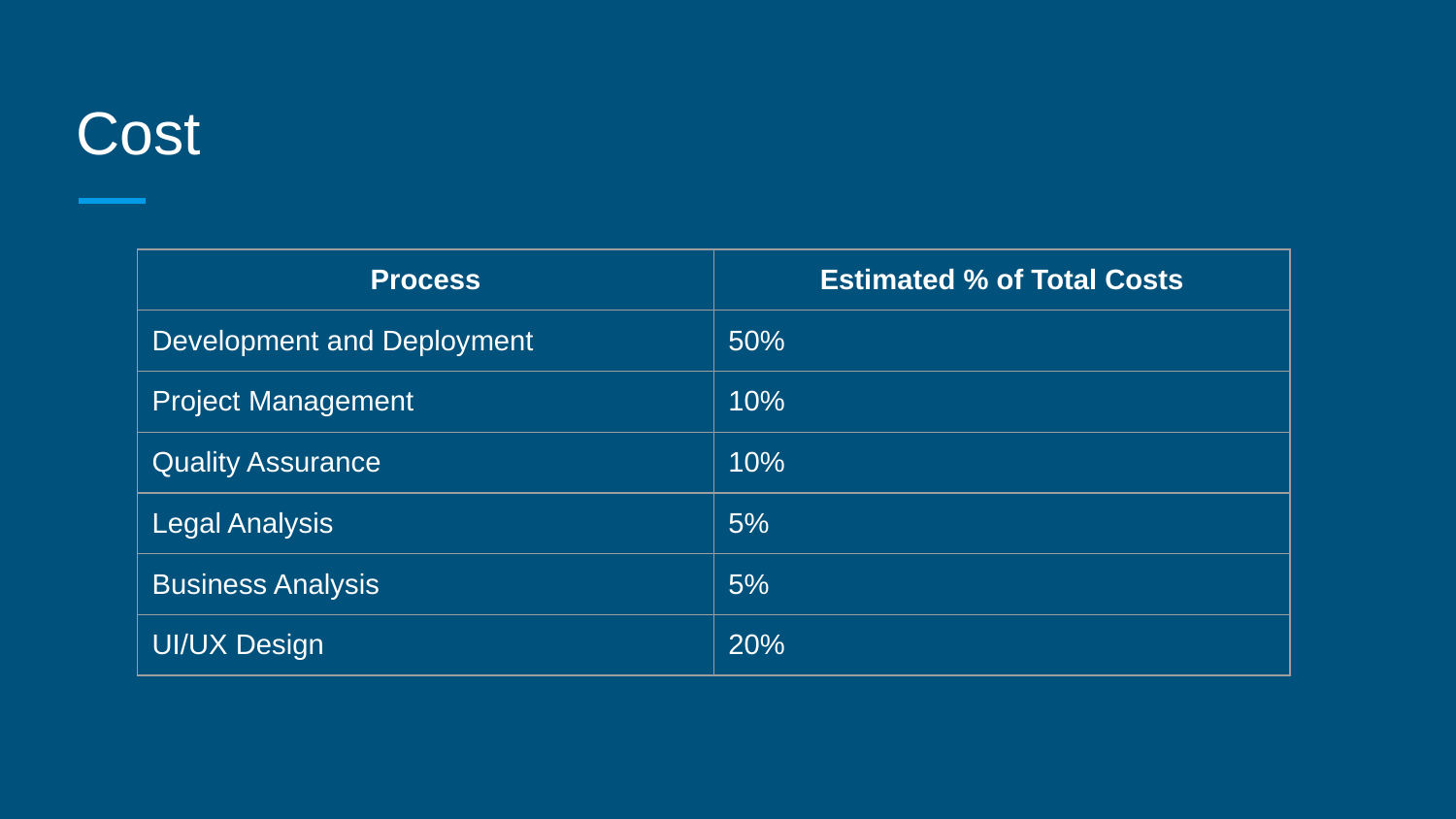

# Cost
| Process | Estimated % of Total Costs |
| --- | --- |
| Development and Deployment | 50% |
| Project Management | 10% |
| Quality Assurance | 10% |
| Legal Analysis | 5% |
| Business Analysis | 5% |
| UI/UX Design | 20% |